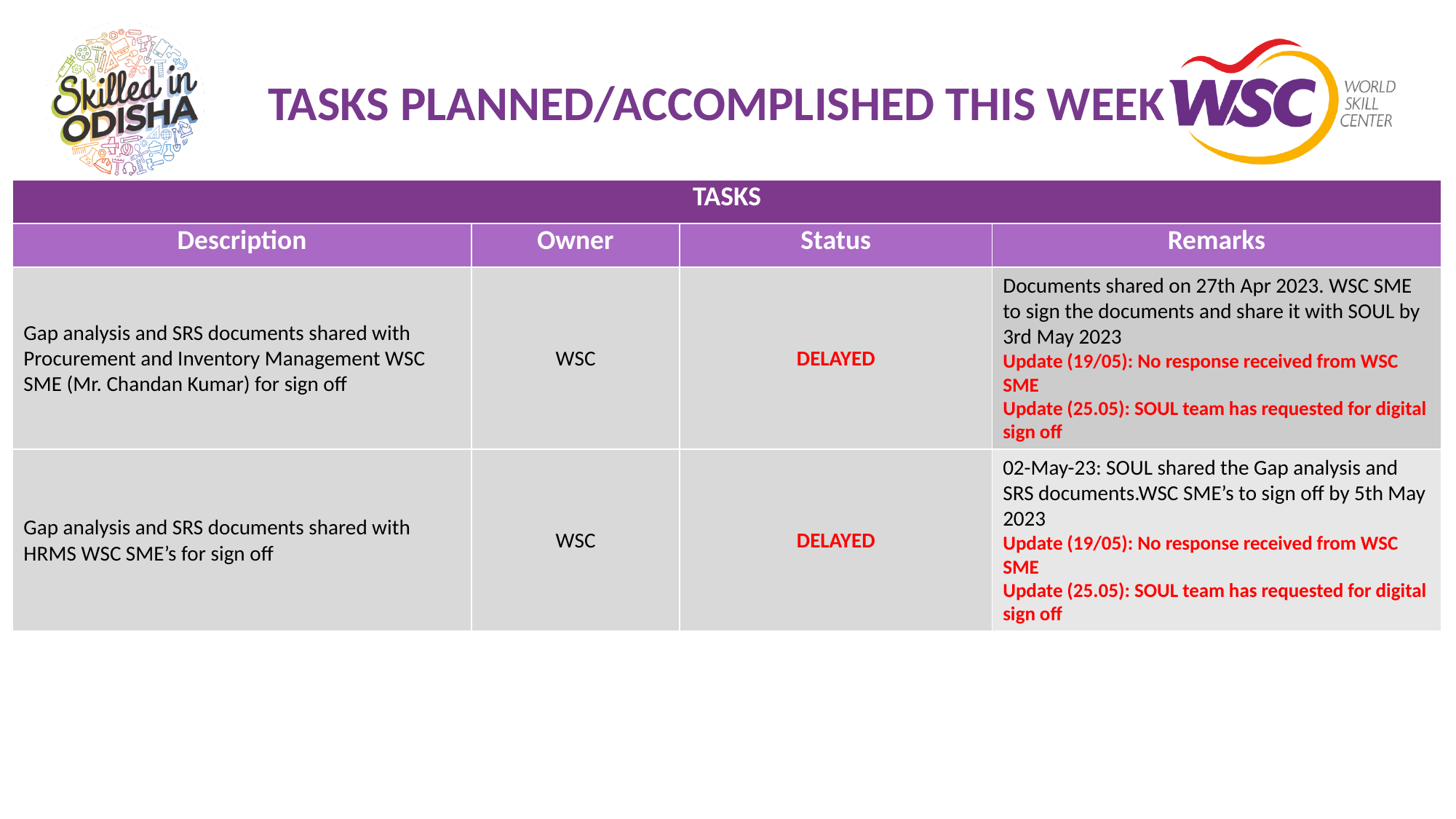

# TASKS PLANNED/ACCOMPLISHED THIS WEEK
| TASKS |  |  |  |
| --- | --- | --- | --- |
| Description | Owner | Status | Remarks |
| Gap analysis and SRS documents shared with Procurement and Inventory Management WSC SME (Mr. Chandan Kumar) for sign off | WSC | DELAYED | Documents shared on 27th Apr 2023. WSC SME to sign the documents and share it with SOUL by 3rd May 2023 Update (19/05): No response received from WSC SME Update (25.05): SOUL team has requested for digital sign off |
| Gap analysis and SRS documents shared with HRMS WSC SME’s for sign off | WSC | DELAYED | 02-May-23: SOUL shared the Gap analysis and SRS documents.WSC SME’s to sign off by 5th May 2023 Update (19/05): No response received from WSC SME Update (25.05): SOUL team has requested for digital sign off |
3